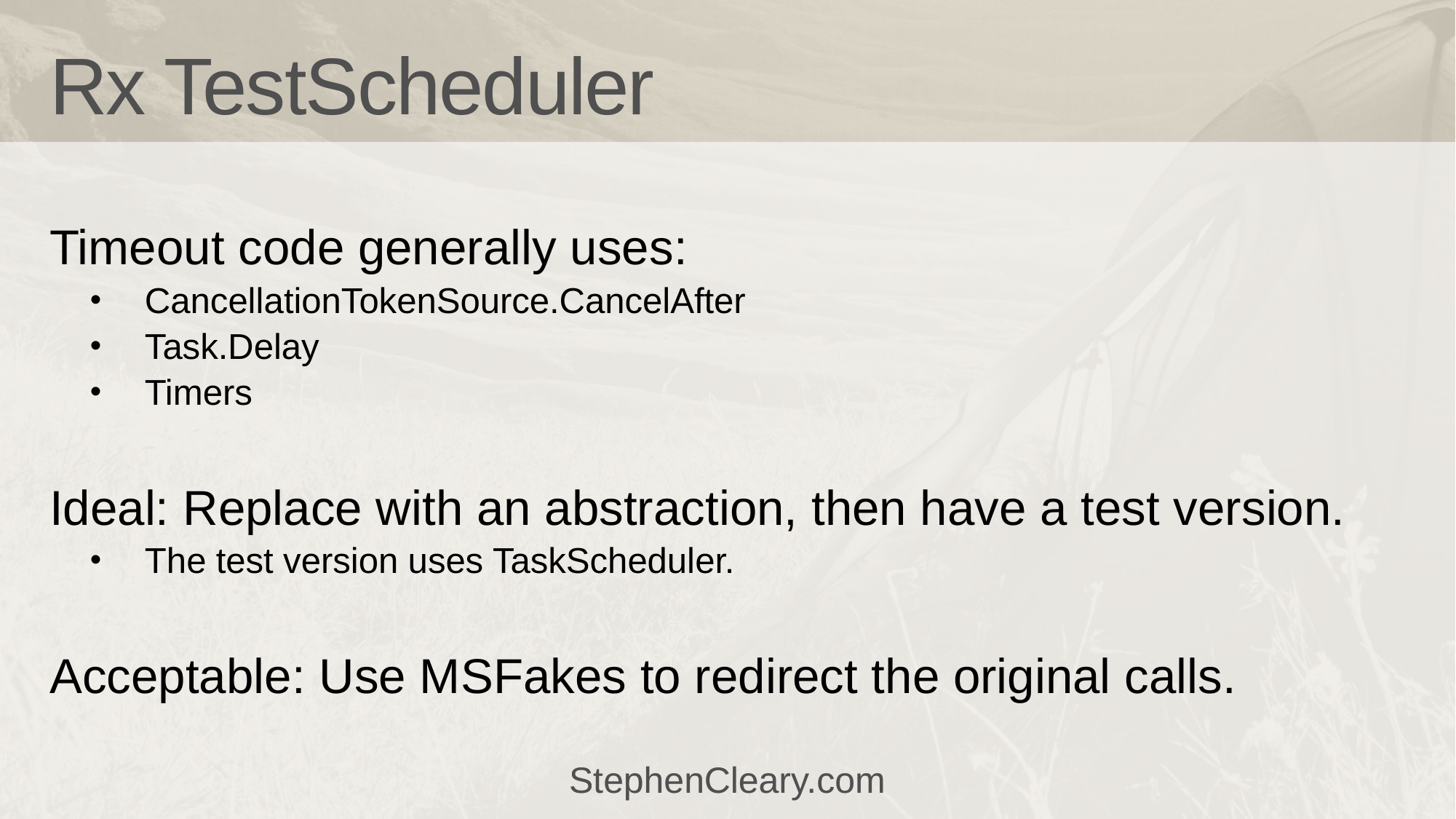

# Rx TestScheduler

Timeout code generally uses:
CancellationTokenSource.CancelAfter
Task.Delay
Timers

Ideal: Replace with an abstraction, then have a test version.
The test version uses TaskScheduler.

Acceptable: Use MSFakes to redirect the original calls.